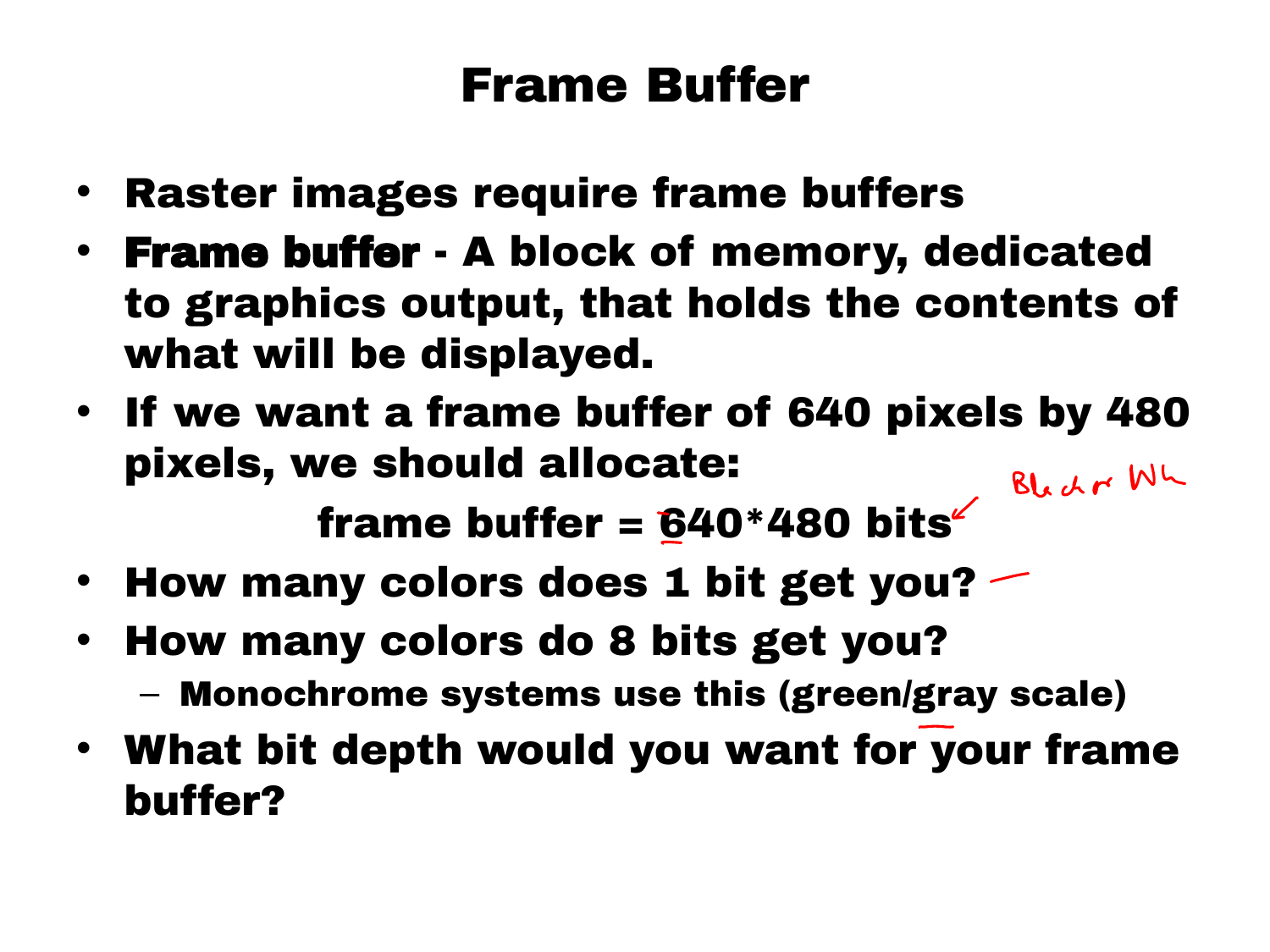

# Frame Buffer
Raster images require frame buffers
Frame buffer - A block of memory, dedicated to graphics output, that holds the contents of what will be displayed.
If we want a frame buffer of 640 pixels by 480 pixels, we should allocate:
frame buffer = 640*480 bits
How many colors does 1 bit get you?
How many colors do 8 bits get you?
Monochrome systems use this (green/gray scale)
What bit depth would you want for your frame buffer?